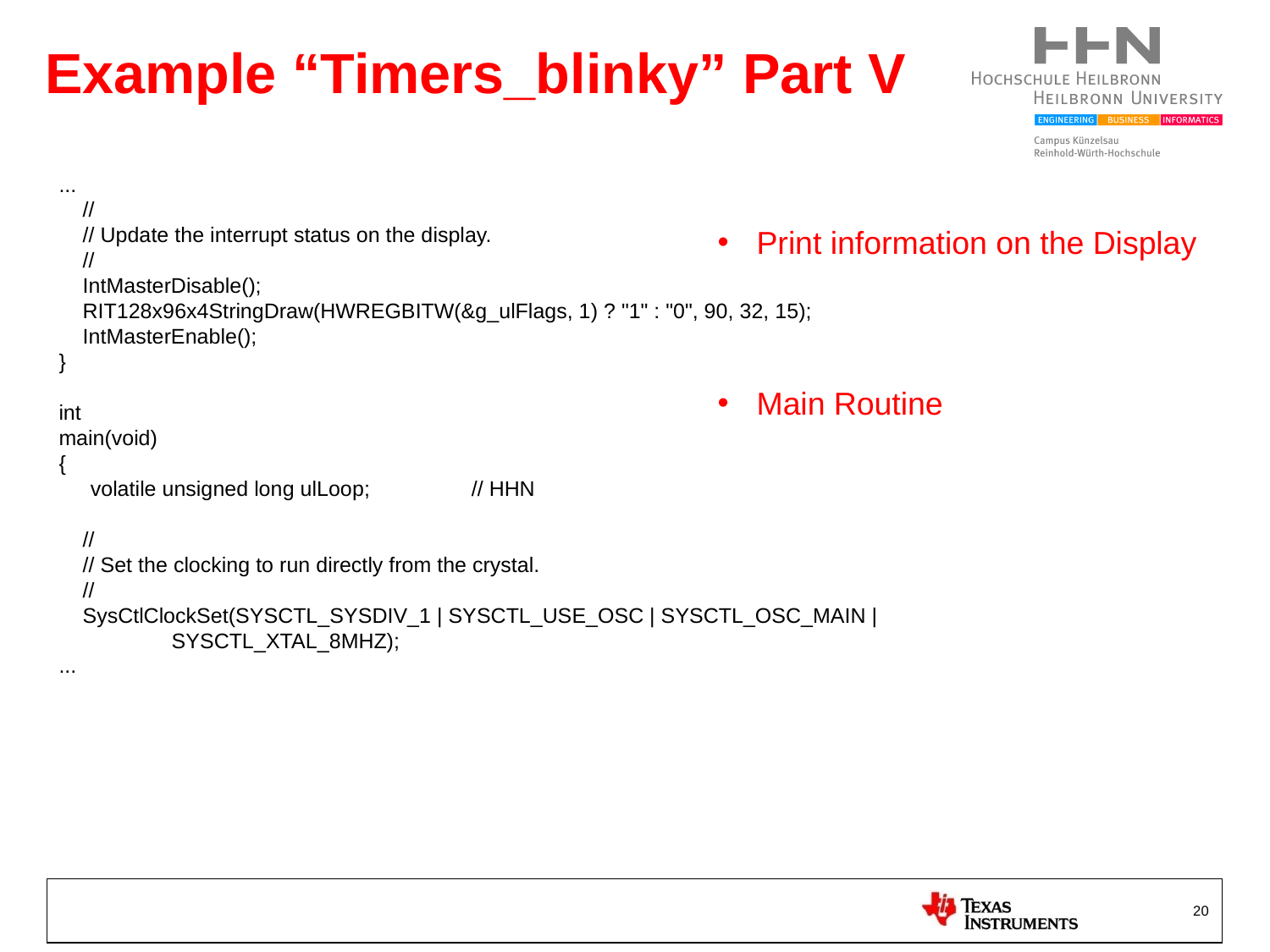

# Example “Timers_blinky” Part V
...
    //
    // Update the interrupt status on the display.
    //
    IntMasterDisable();
    RIT128x96x4StringDraw(HWREGBITW(&g_ulFlags, 1) ? "1" : "0", 90, 32, 15);
    IntMasterEnable();
}

int
main(void)
{
	volatile unsigned long ulLoop;	// HHN

    //
    // Set the clocking to run directly from the crystal.
    //
    SysCtlClockSet(SYSCTL_SYSDIV_1 | SYSCTL_USE_OSC | SYSCTL_OSC_MAIN |
                   SYSCTL_XTAL_8MHZ);
...

 Print information on the Display

 Main Routine
20